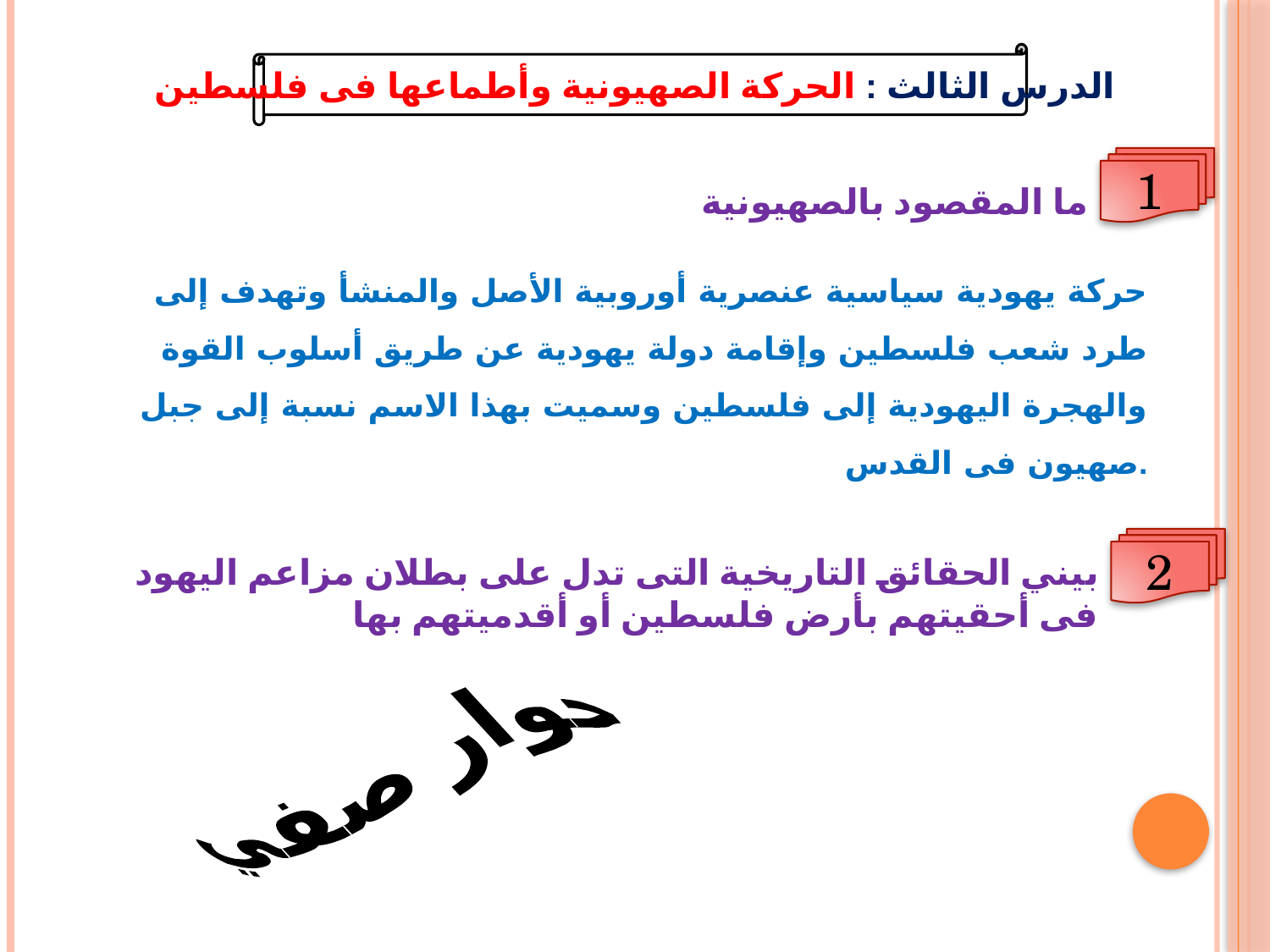

الدرس الثالث : الحركة الصهيونية وأطماعها فى فلسطين
1
ما المقصود بالصهيونية
حركة يهودية سياسية عنصرية أوروبية الأصل والمنشأ وتهدف إلى طرد شعب فلسطين وإقامة دولة يهودية عن طريق أسلوب القوة والهجرة اليهودية إلى فلسطين وسميت بهذا الاسم نسبة إلى جبل صهيون فى القدس.
2
بيني الحقائق التاريخية التى تدل على بطلان مزاعم اليهود فى أحقيتهم بأرض فلسطين أو أقدميتهم بها
حوار صفي